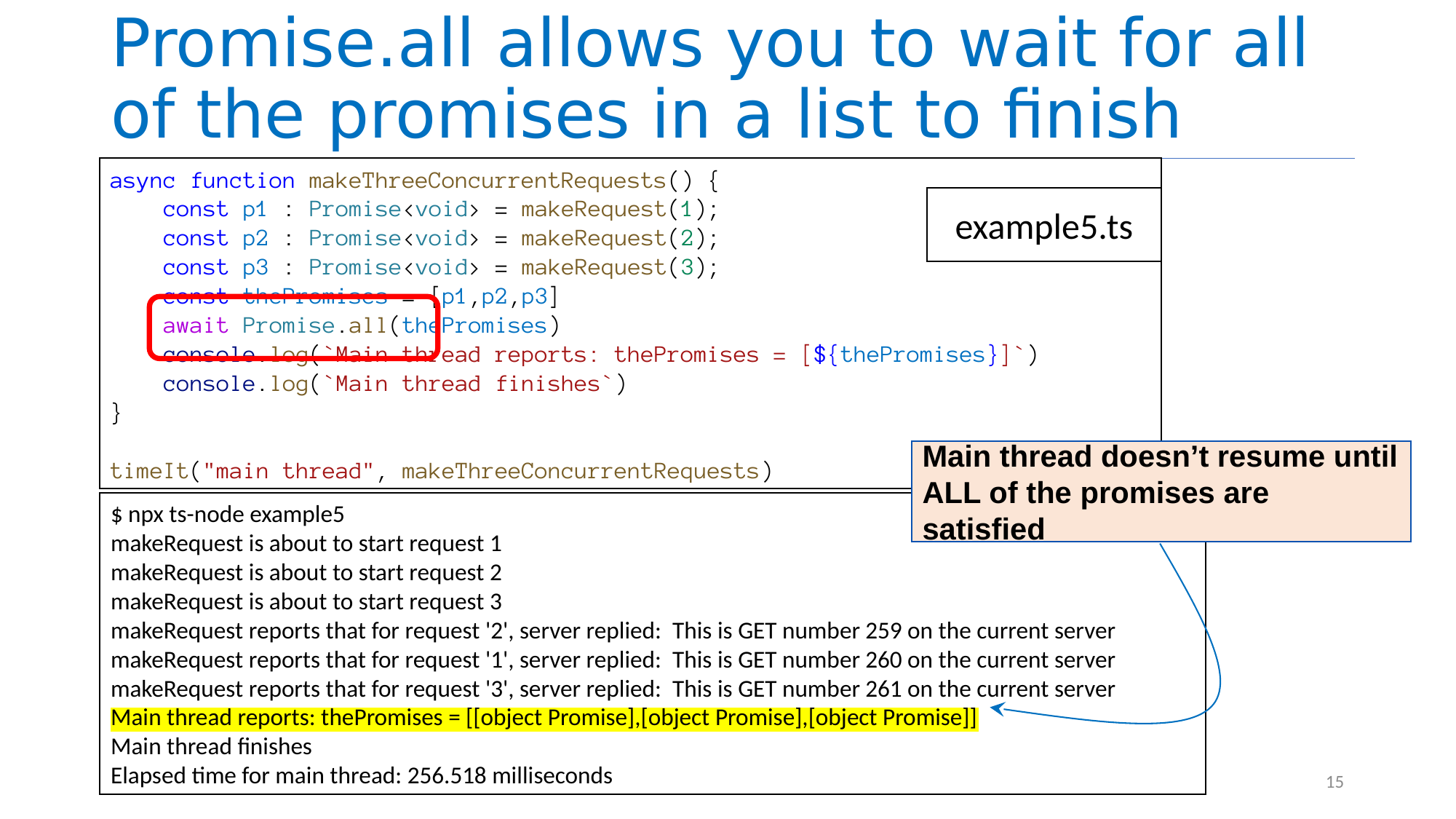

# Promise.all allows you to wait for all of the promises in a list to finish
async function makeThreeConcurrentRequests() {
    const p1 : Promise<void> = makeRequest(1);
    const p2 : Promise<void> = makeRequest(2);
    const p3 : Promise<void> = makeRequest(3);
    const thePromises = [p1,p2,p3]
    await Promise.all(thePromises)
    console.log(`Main thread reports: thePromises = [${thePromises}]`)
    console.log(`Main thread finishes`)
}
timeIt("main thread", makeThreeConcurrentRequests)
example5.ts

Main thread doesn’t resume until ALL of the promises are satisfied
$ npx ts-node example5
makeRequest is about to start request 1
makeRequest is about to start request 2
makeRequest is about to start request 3
makeRequest reports that for request '2', server replied:  This is GET number 259 on the current server
makeRequest reports that for request '1', server replied:  This is GET number 260 on the current server
makeRequest reports that for request '3', server replied:  This is GET number 261 on the current server
Main thread reports: thePromises = [[object Promise],[object Promise],[object Promise]]
Main thread finishes
Elapsed time for main thread: 256.518 milliseconds

15